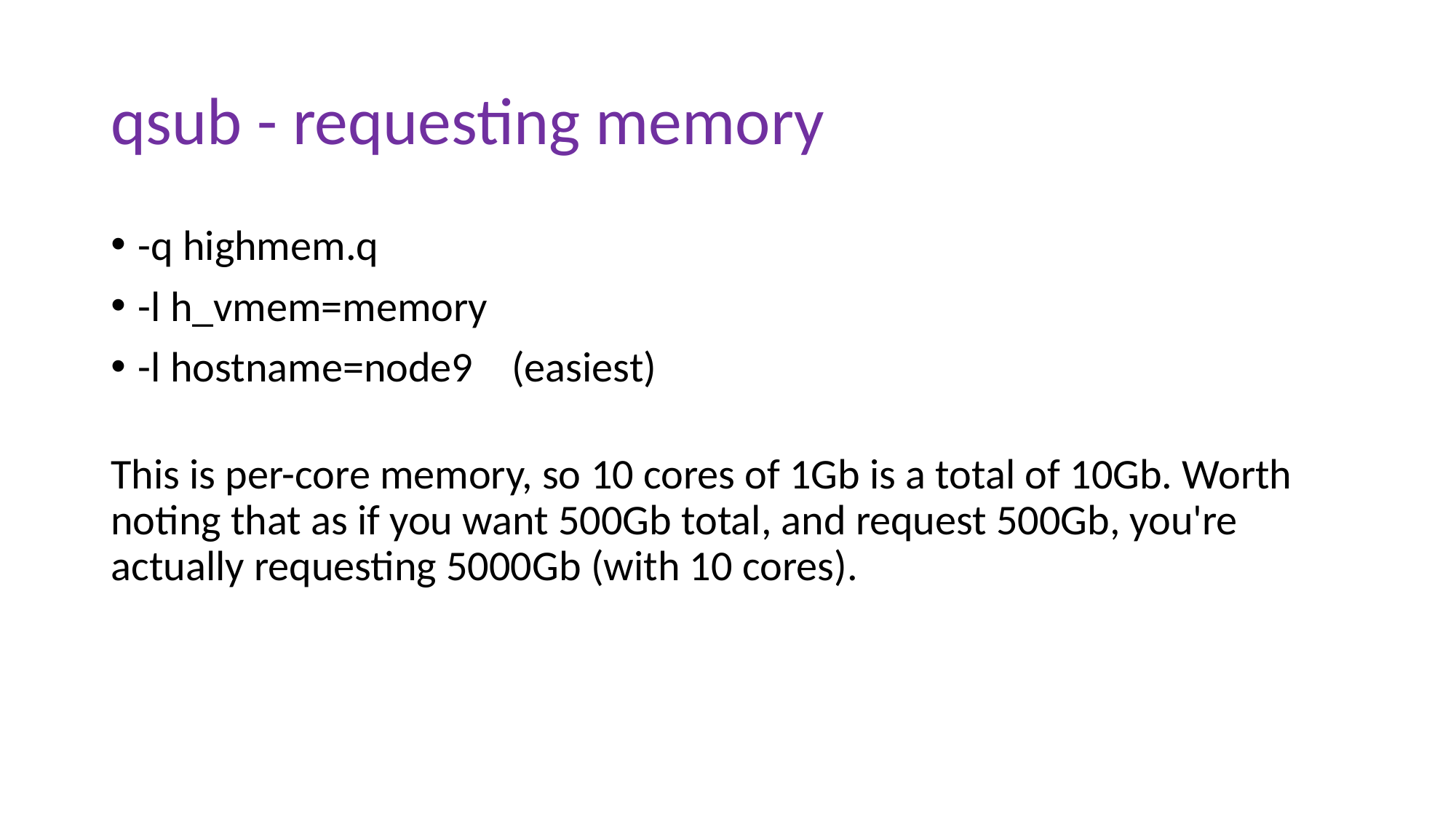

# qsub - requesting memory
-q highmem.q
-l h_vmem=memory
-l hostname=node9    (easiest)
This is per-core memory, so 10 cores of 1Gb is a total of 10Gb. Worth noting that as if you want 500Gb total, and request 500Gb, you're actually requesting 5000Gb (with 10 cores).